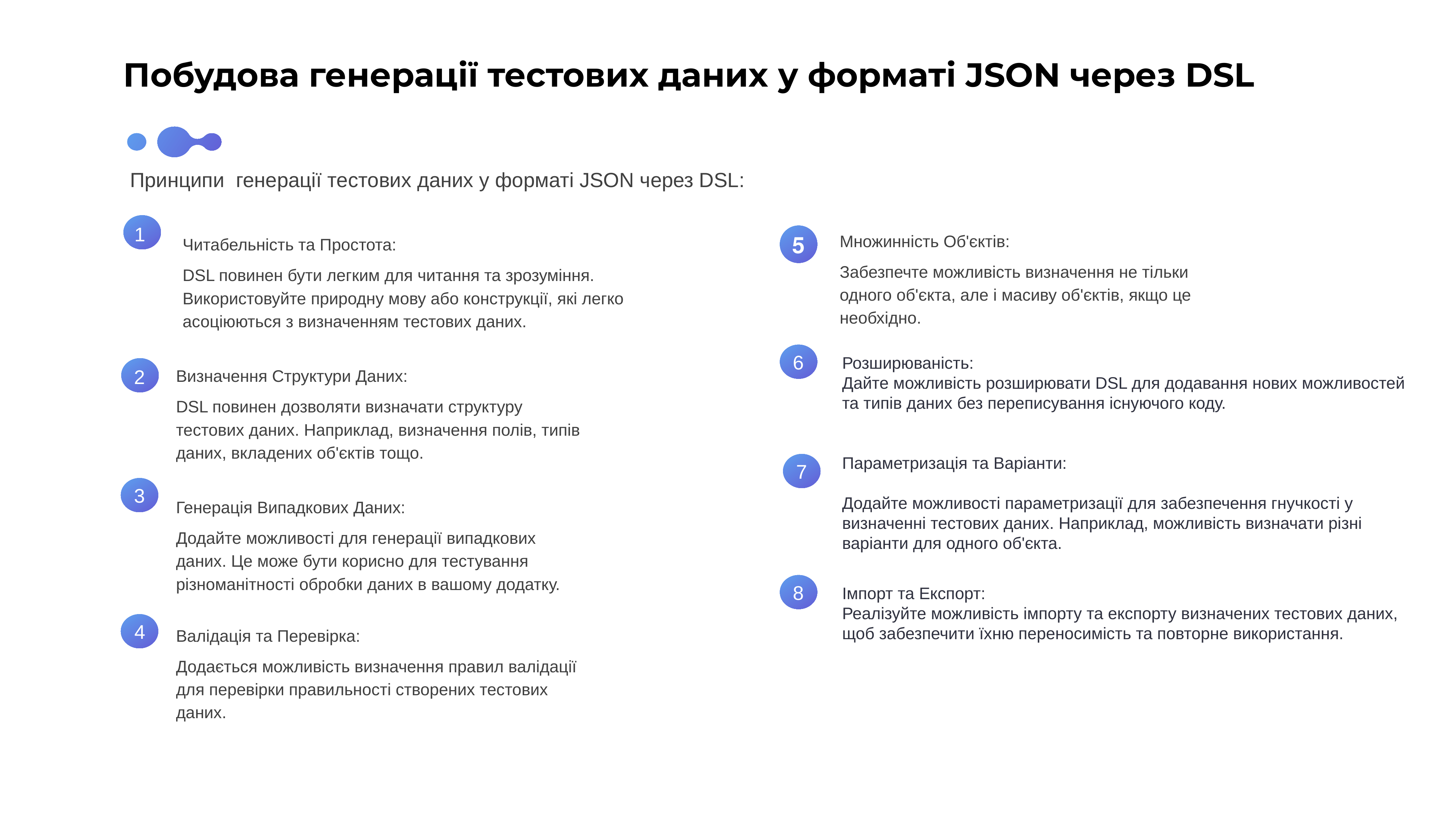

Побудова генерації тестових даних у форматі JSON через DSL

Читабельність та Простота:
DSL повинен бути легким для читання та зрозуміння. Використовуйте природну мову або конструкції, які легко асоціюються з визначенням тестових даних.

Визначення Структури Даних:
DSL повинен дозволяти визначати структуру тестових даних. Наприклад, визначення полів, типів даних, вкладених об'єктів тощо.
2

Генерація Випадкових Даних:
Додайте можливості для генерації випадкових даних. Це може бути корисно для тестування різноманітності обробки даних в вашому додатку.
3

4
Валідація та Перевірка:
Додається можливість визначення правил валідації для перевірки правильності створених тестових даних.
Принципи  генерації тестових даних у форматі JSON через DSL:

1
Множинність Об'єктів:
Забезпечте можливість визначення не тільки одного об'єкта, але і масиву об'єктів, якщо це необхідно.
2
5
1

6
Розширюваність:
Дайте можливість розширювати DSL для додавання нових можливостей та типів даних без переписування існуючого коду.
Параметризація та Варіанти:

Додайте можливості параметризації для забезпечення гнучкості у визначенні тестових даних. Наприклад, можливість визначати різні варіанти для одного об'єкта.

7

8
Імпорт та Експорт:
Реалізуйте можливість імпорту та експорту визначених тестових даних, щоб забезпечити їхню переносимість та повторне використання.